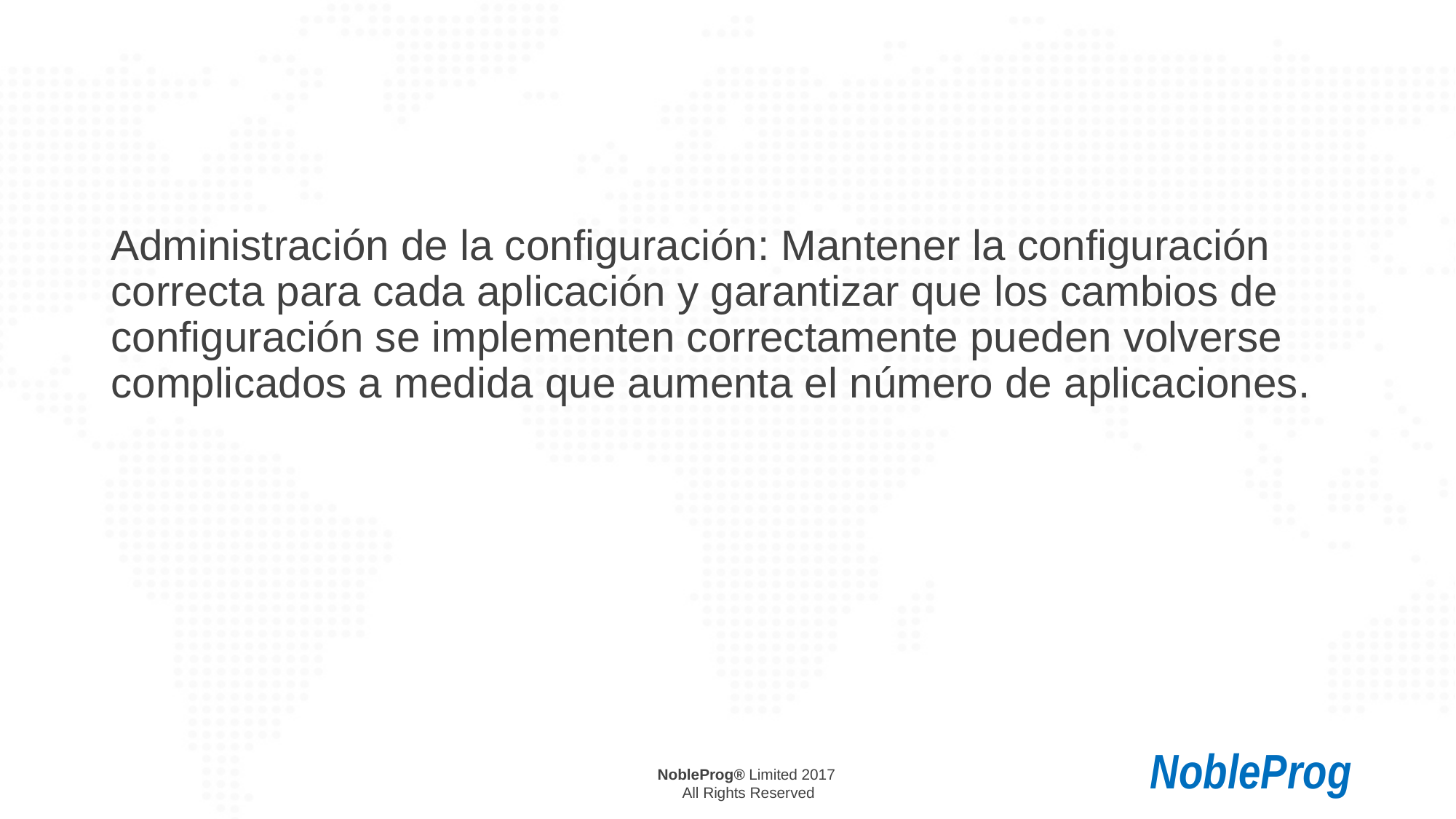

#
Administración de la configuración: Mantener la configuración correcta para cada aplicación y garantizar que los cambios de configuración se implementen correctamente pueden volverse complicados a medida que aumenta el número de aplicaciones.